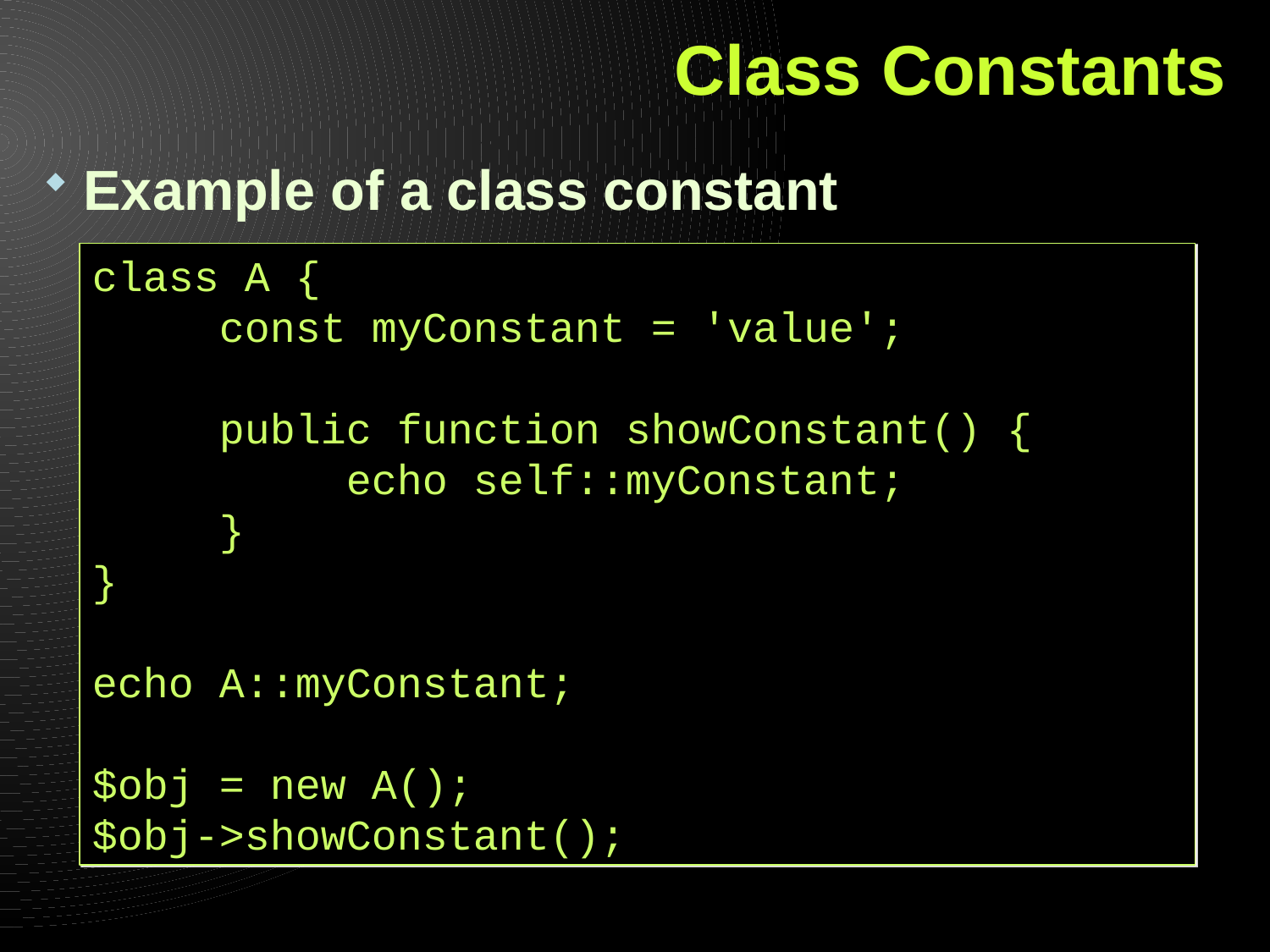

# Class Constants
Example of a class constant
class A {
	const myConstant = 'value';

	public function showConstant() {
		echo self::myConstant;
	}
}

echo A::myConstant;

$obj = new A();
$obj->showConstant();